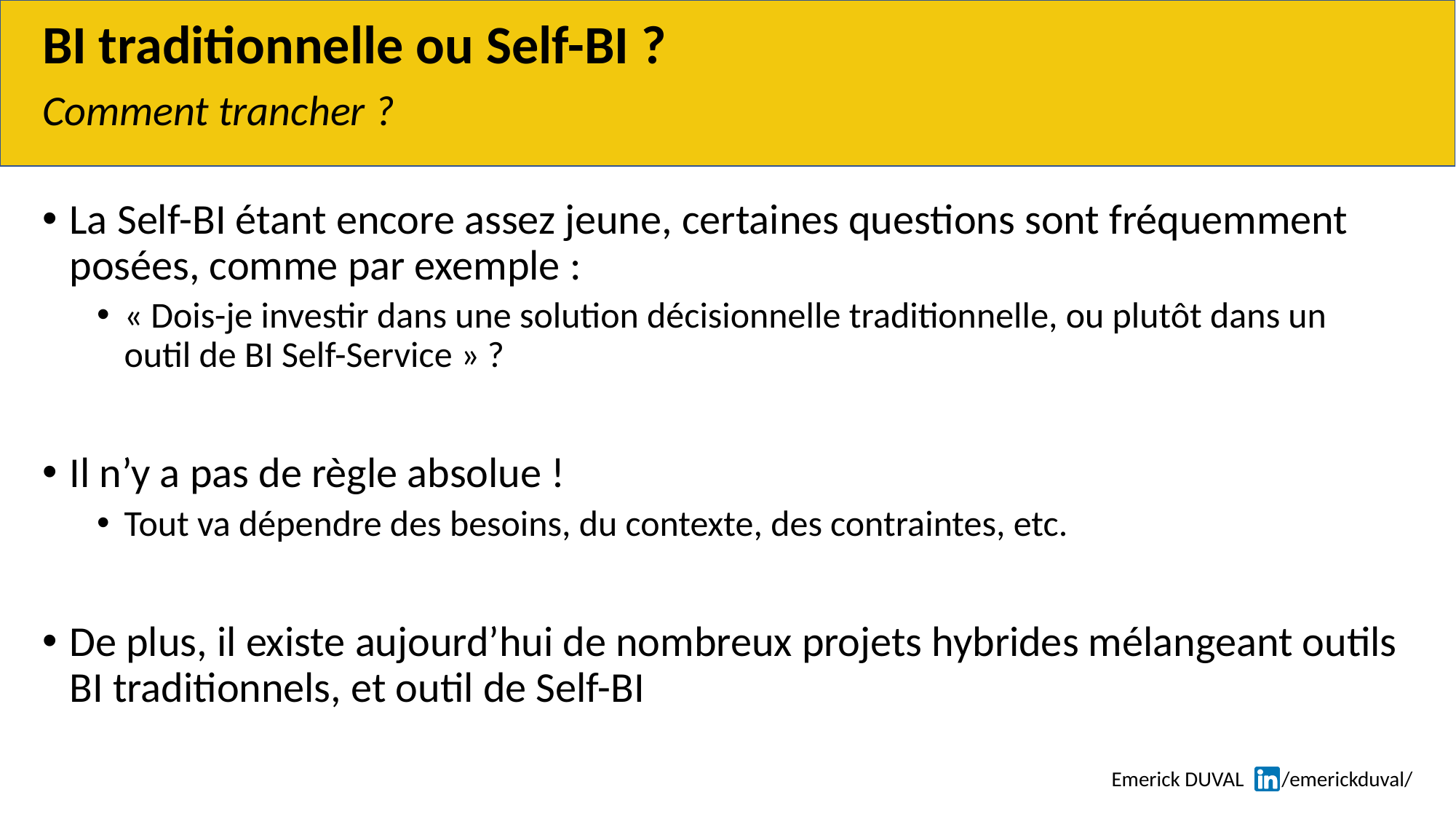

# BI traditionnelle ou Self-BI ?
Comment trancher ?
La Self-BI étant encore assez jeune, certaines questions sont fréquemment posées, comme par exemple :
« Dois-je investir dans une solution décisionnelle traditionnelle, ou plutôt dans un outil de BI Self-Service » ?

Il n’y a pas de règle absolue !
Tout va dépendre des besoins, du contexte, des contraintes, etc.

De plus, il existe aujourd’hui de nombreux projets hybrides mélangeant outils BI traditionnels, et outil de Self-BI